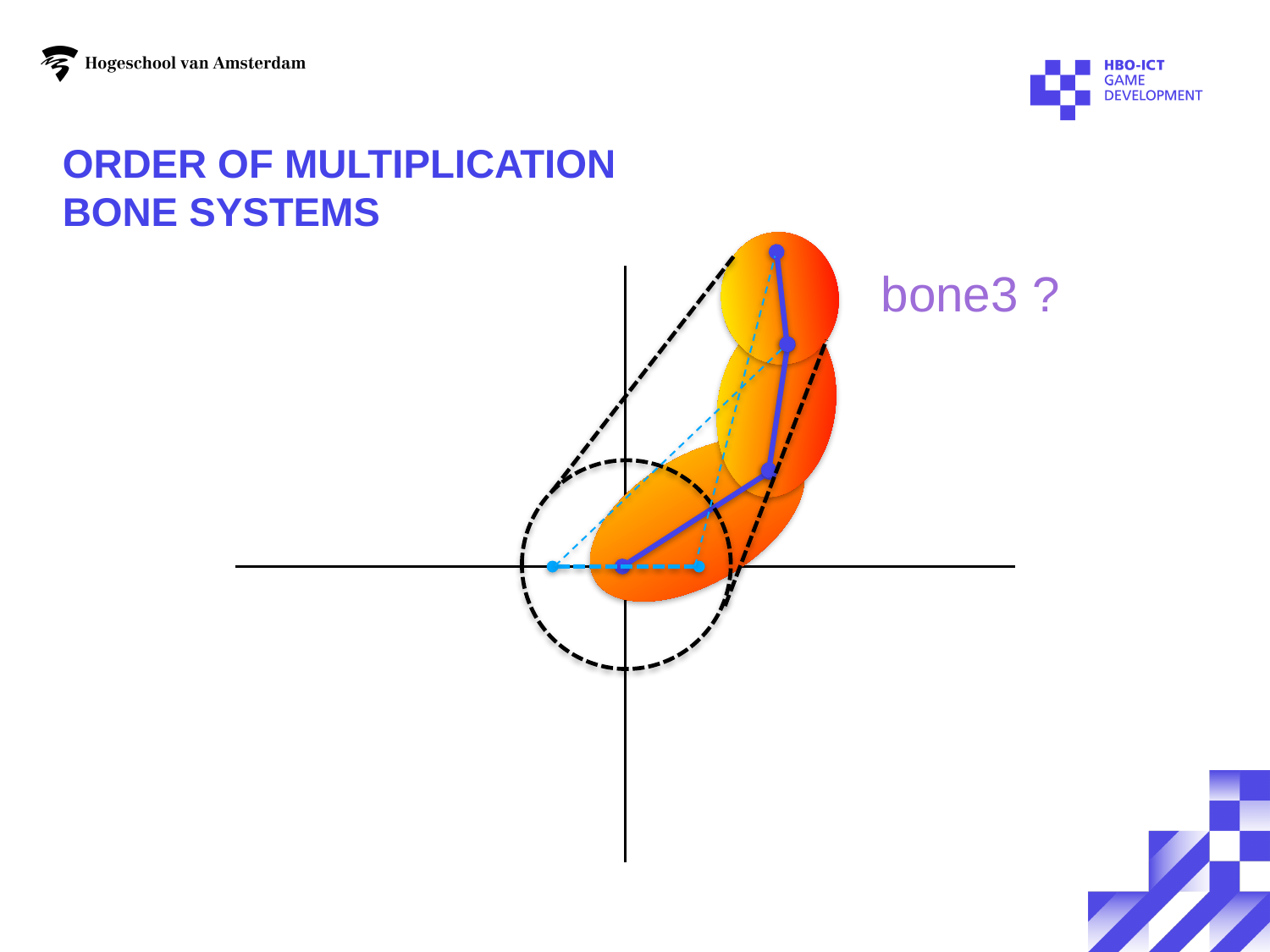

# Order of multiplication Bone Systems

bone3 ?